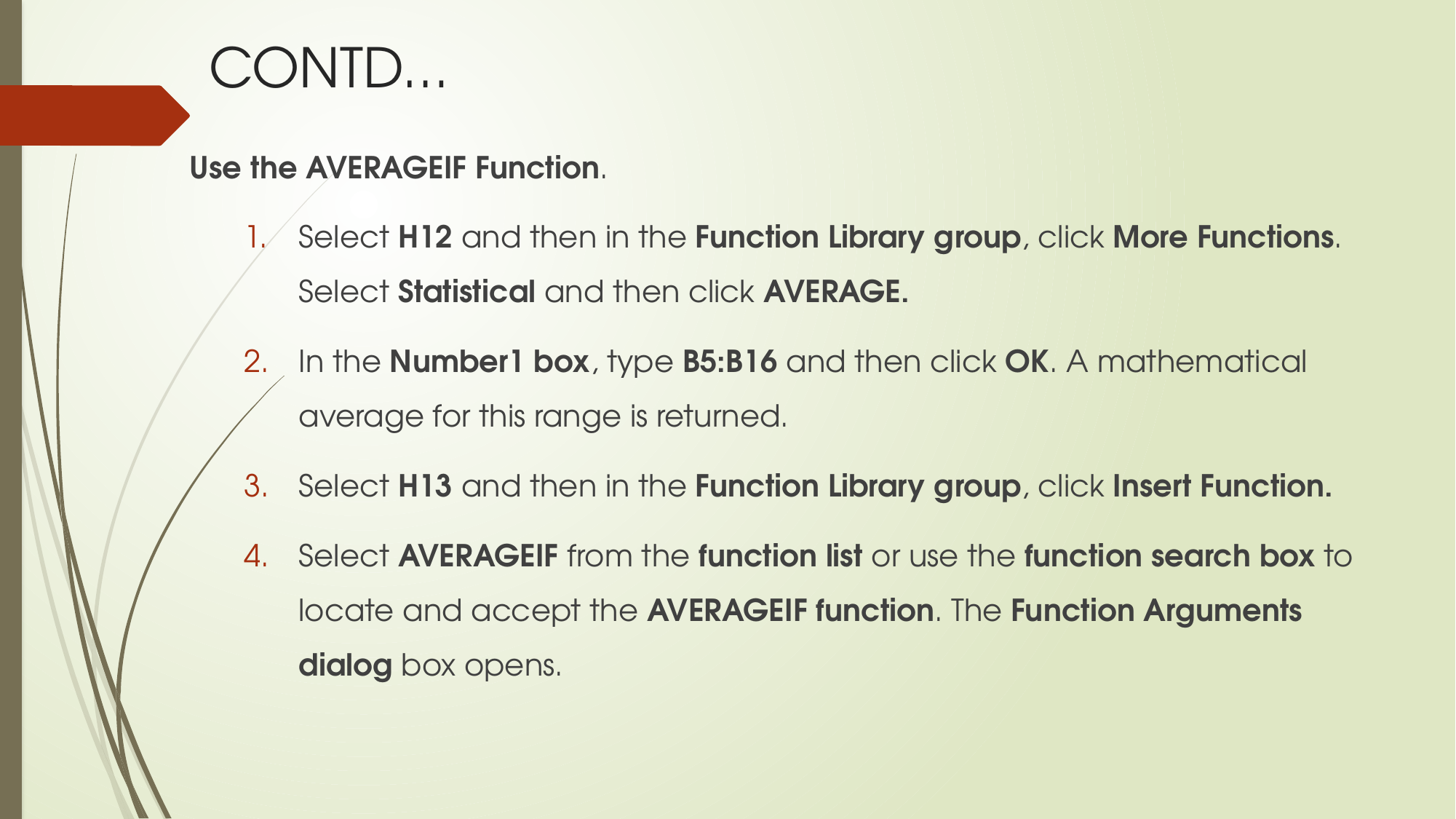

# CONTD…
Use the AVERAGEIF Function.
Select H12 and then in the Function Library group, click More Functions. Select Statistical and then click AVERAGE.
In the Number1 box, type B5:B16 and then click OK. A mathematical average for this range is returned.
Select H13 and then in the Function Library group, click Insert Function.
Select AVERAGEIF from the function list or use the function search box to locate and accept the AVERAGEIF function. The Function Arguments dialog box opens.